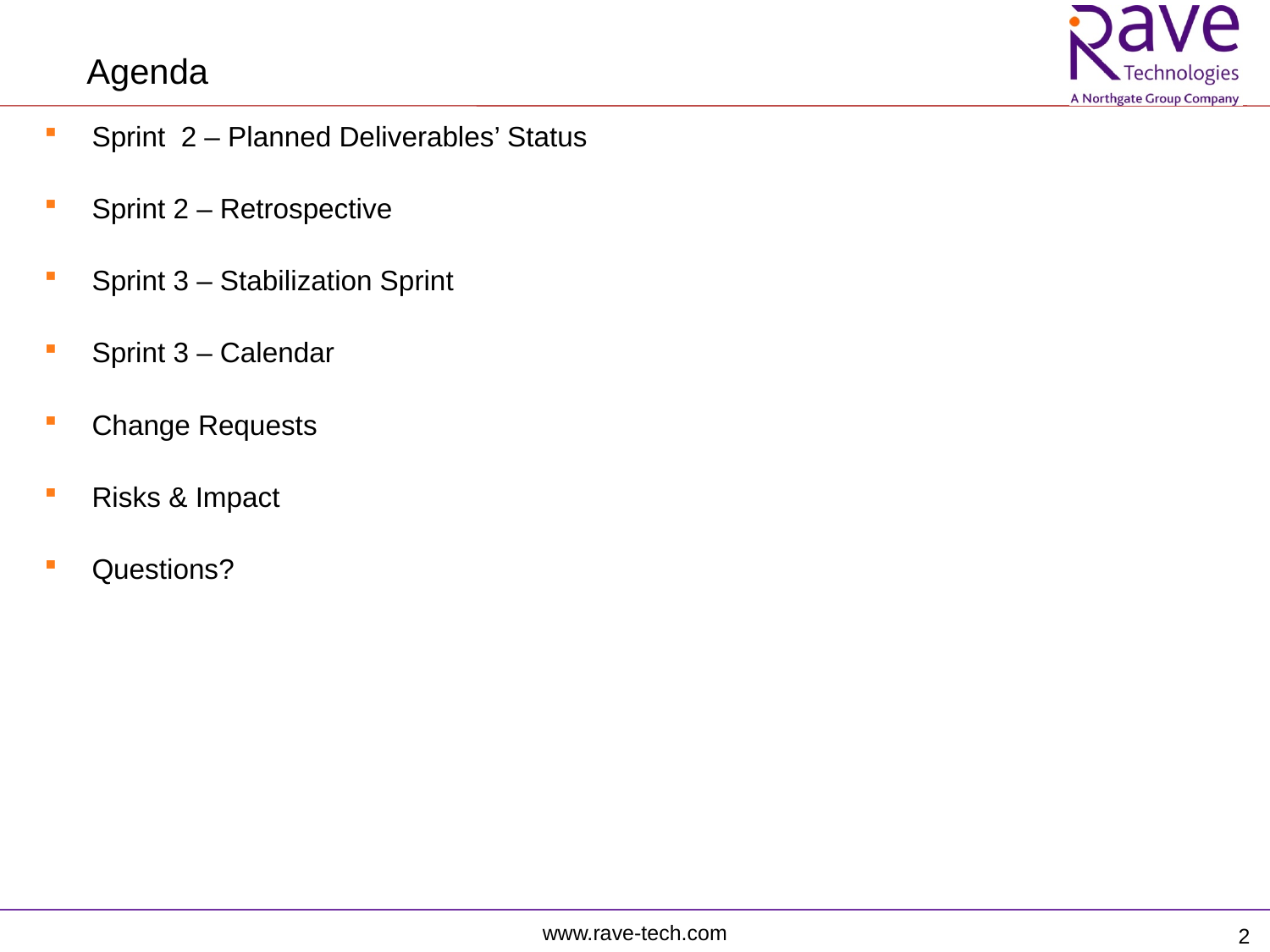

Agenda
Sprint  2 – Planned Deliverables’ Status

Sprint 2 – Retrospective

Sprint 3 – Stabilization Sprint

Sprint 3 – Calendar

Change Requests

Risks & Impact

Questions?

2
www.rave-tech.com